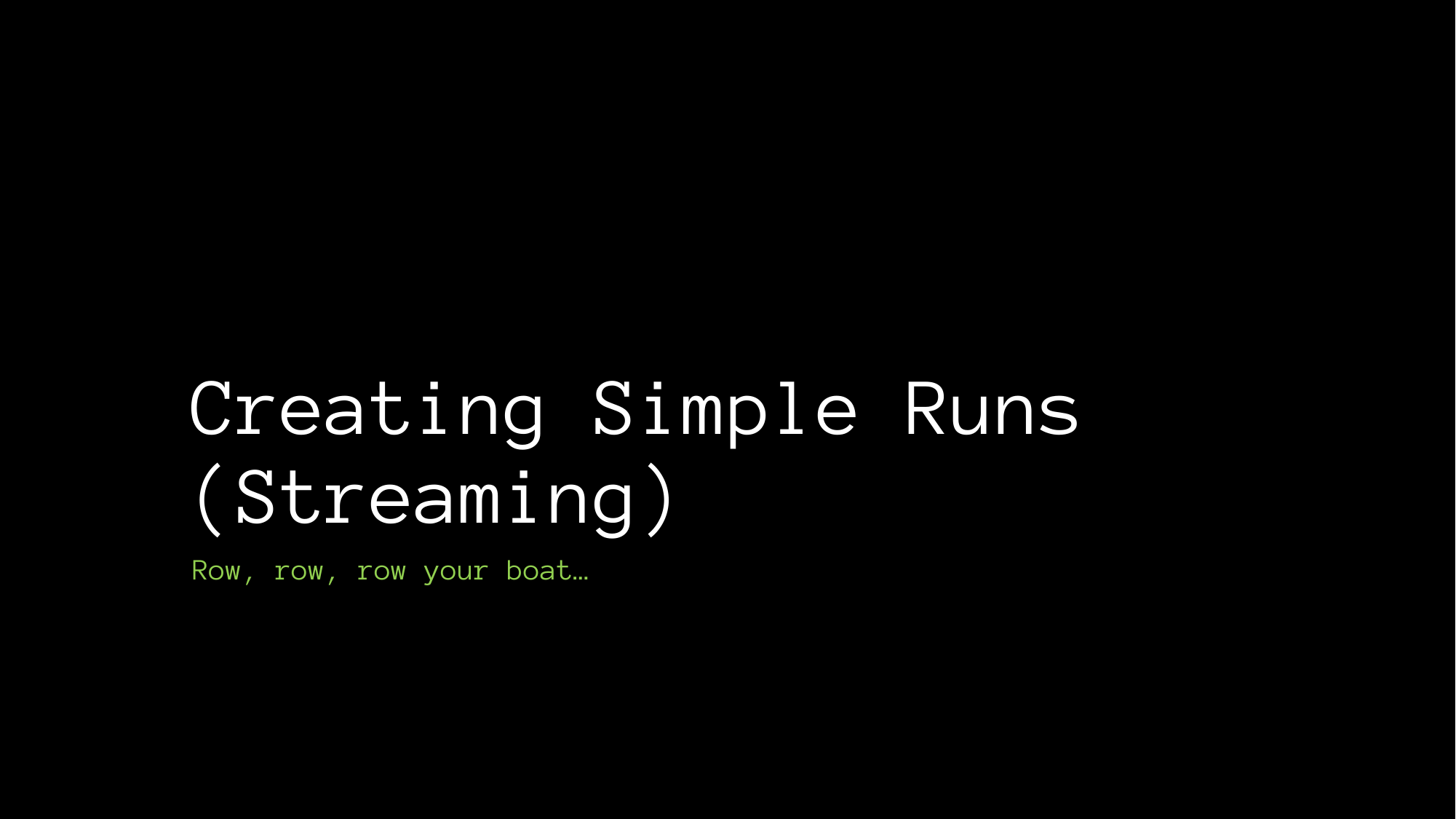

# Creating Simple Runs (Streaming)
Row, row, row your boat…